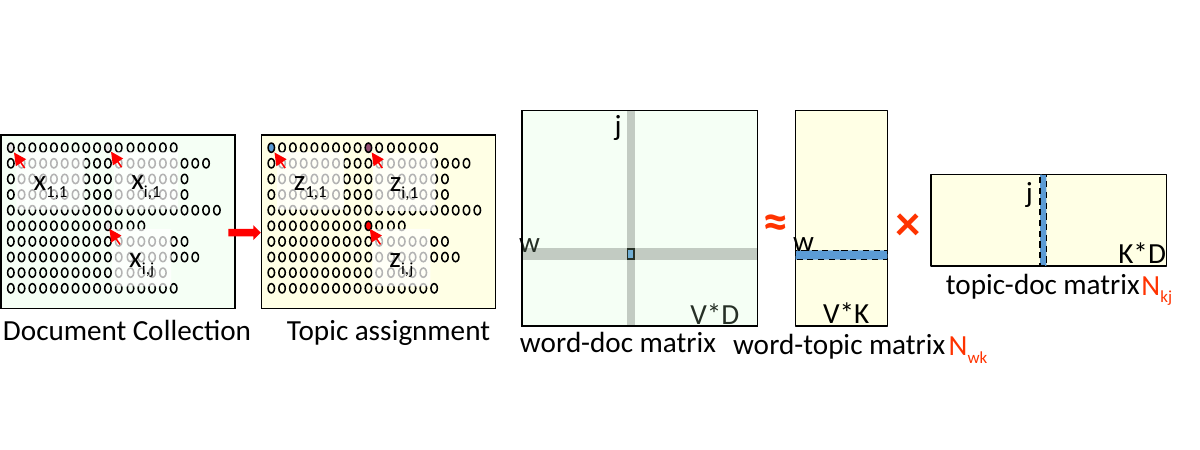

j

xi,1
x1,1

xi,j

z1,1

zi,1

zi,j

j

≈
×
w
w
j

K*D

topic-doc matrix
Nkj
V*K
V*D
Document Collection
Topic assignment
word-doc matrix
word-topic matrix
Nwk